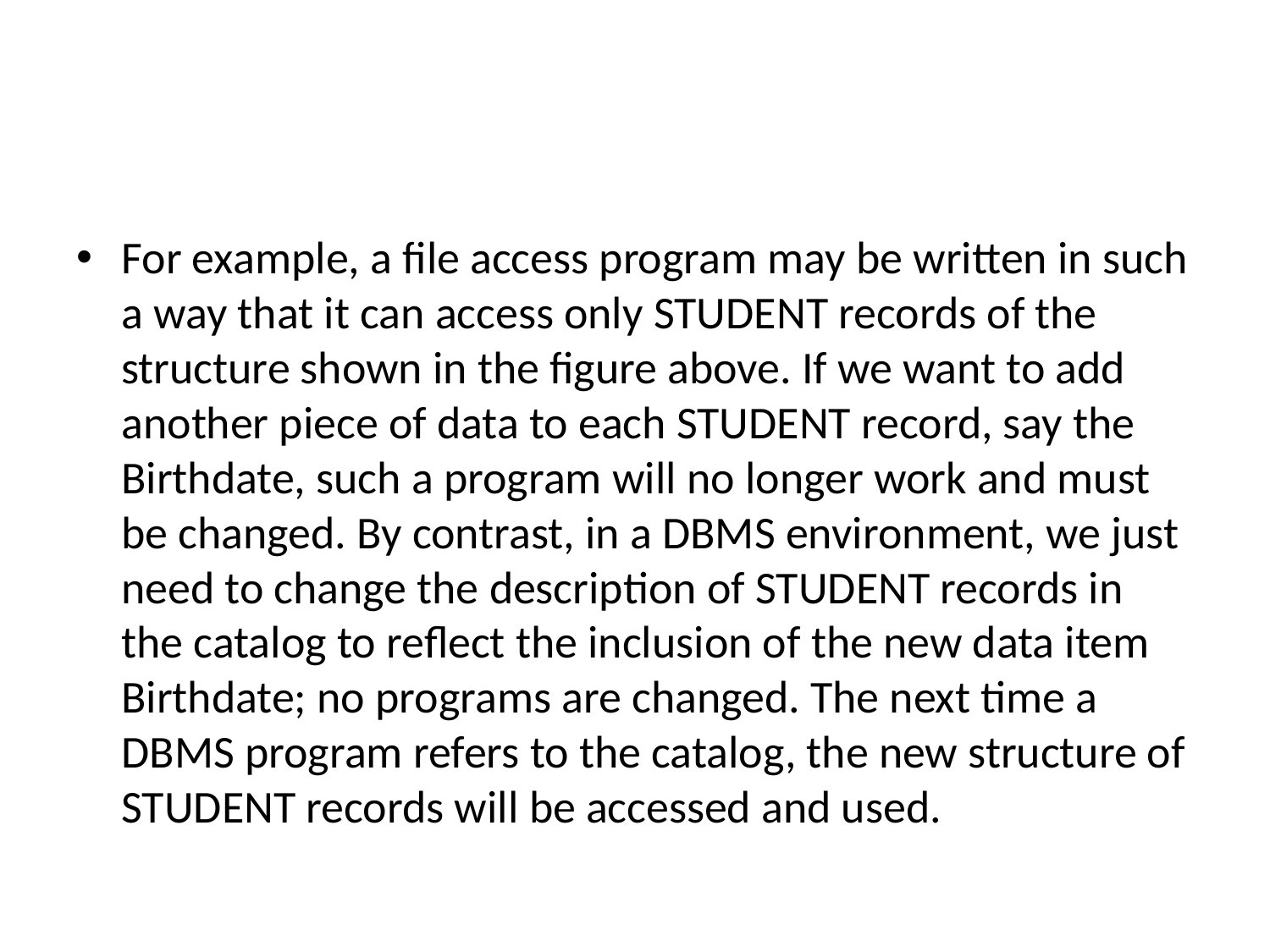

#
For example, a file access program may be written in such a way that it can access only STUDENT records of the structure shown in the figure above. If we want to add another piece of data to each STUDENT record, say the Birthdate, such a program will no longer work and must be changed. By contrast, in a DBMS environment, we just need to change the description of STUDENT records in the catalog to reflect the inclusion of the new data item Birthdate; no programs are changed. The next time a DBMS program refers to the catalog, the new structure of STUDENT records will be accessed and used.